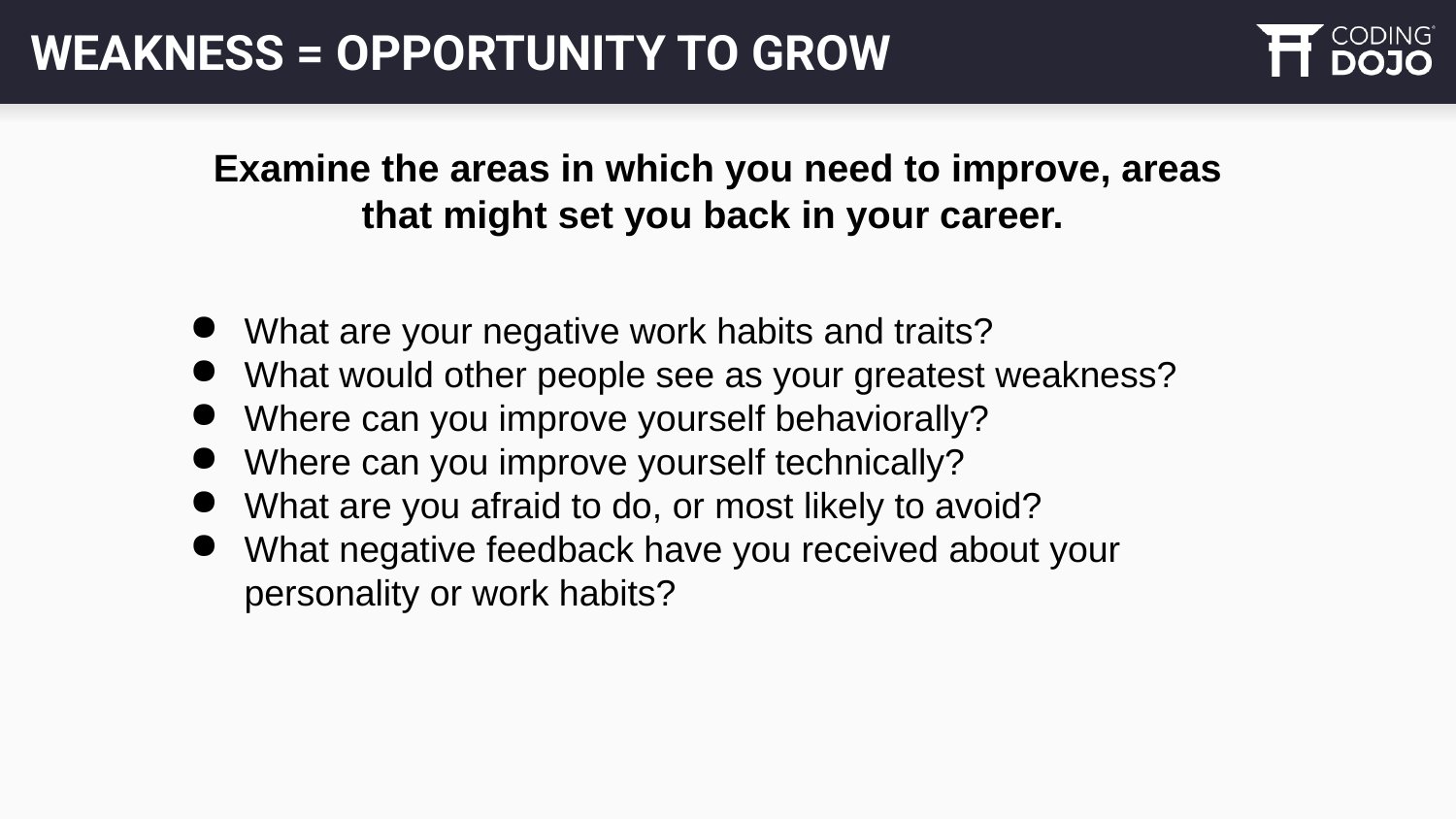

# WEAKNESS = OPPORTUNITY TO GROW
Examine the areas in which you need to improve, areas that might set you back in your career.
What are your negative work habits and traits?
What would other people see as your greatest weakness?
Where can you improve yourself behaviorally?
Where can you improve yourself technically?
What are you afraid to do, or most likely to avoid?
What negative feedback have you received about your personality or work habits?